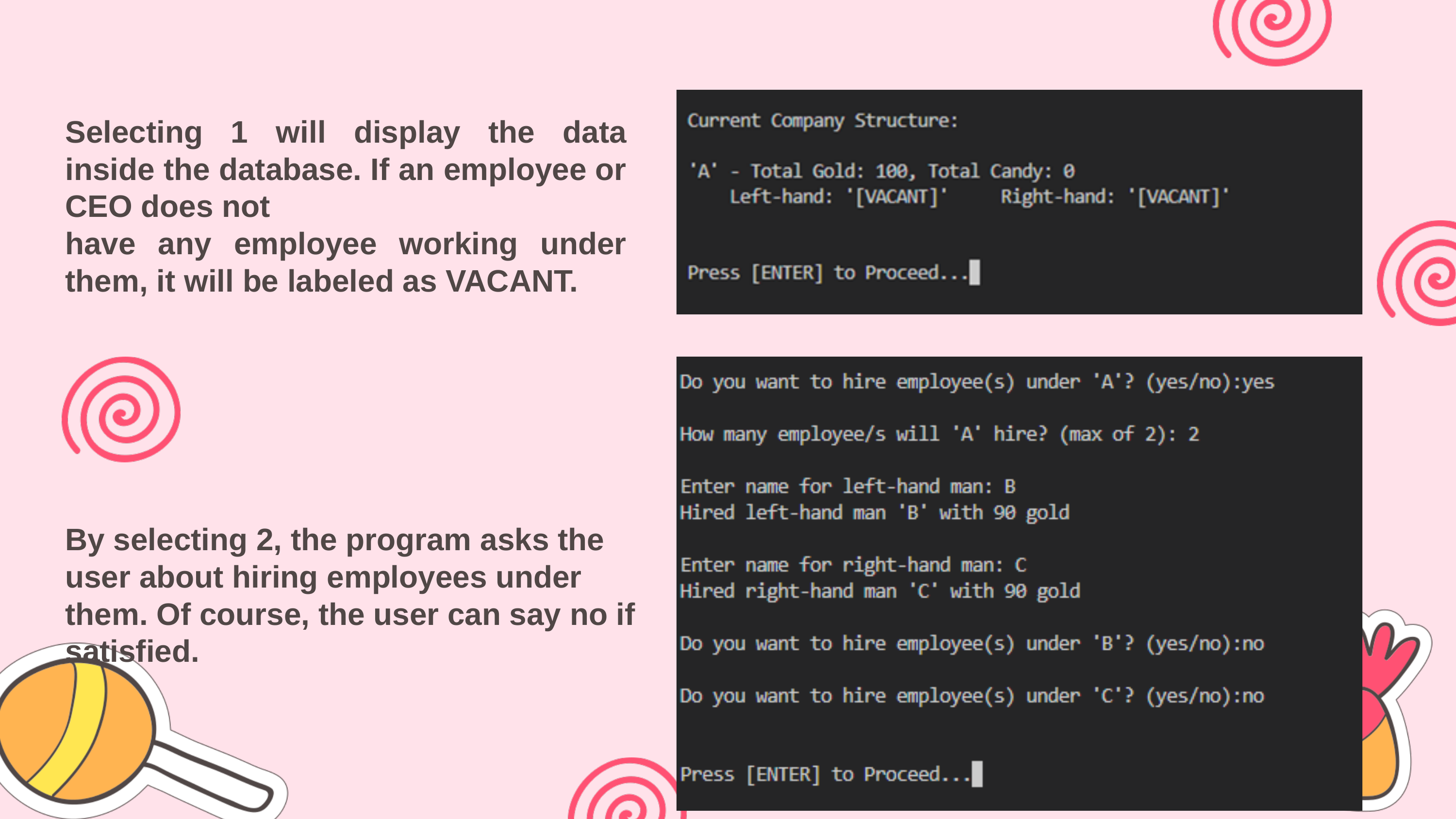

Selecting 1 will display the data inside the database. If an employee or CEO does not
have any employee working under them, it will be labeled as VACANT.

By selecting 2, the program asks the user about hiring employees under them. Of course, the user can say no if satisfied.